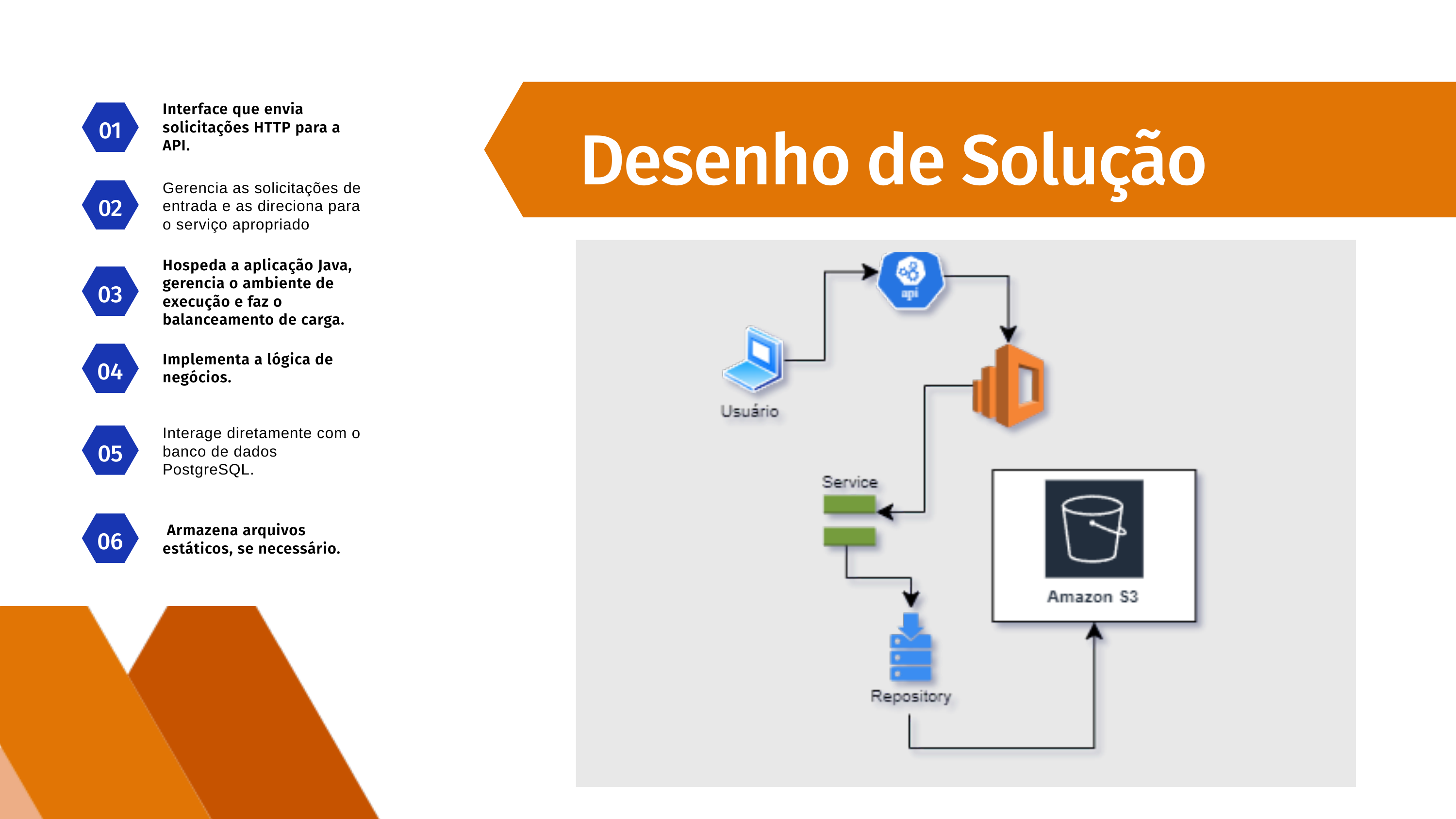

Desenho de Solução
Interface que envia solicitações HTTP para a API.

01
Gerencia as solicitações de entrada e as direciona para o serviço apropriado

02

Hospeda a aplicação Java, gerencia o ambiente de execução e faz o balanceamento de carga.

03

04
Implementa a lógica de negócios.
Interage diretamente com o banco de dados PostgreSQL.

05

06
 Armazena arquivos estáticos, se necessário.